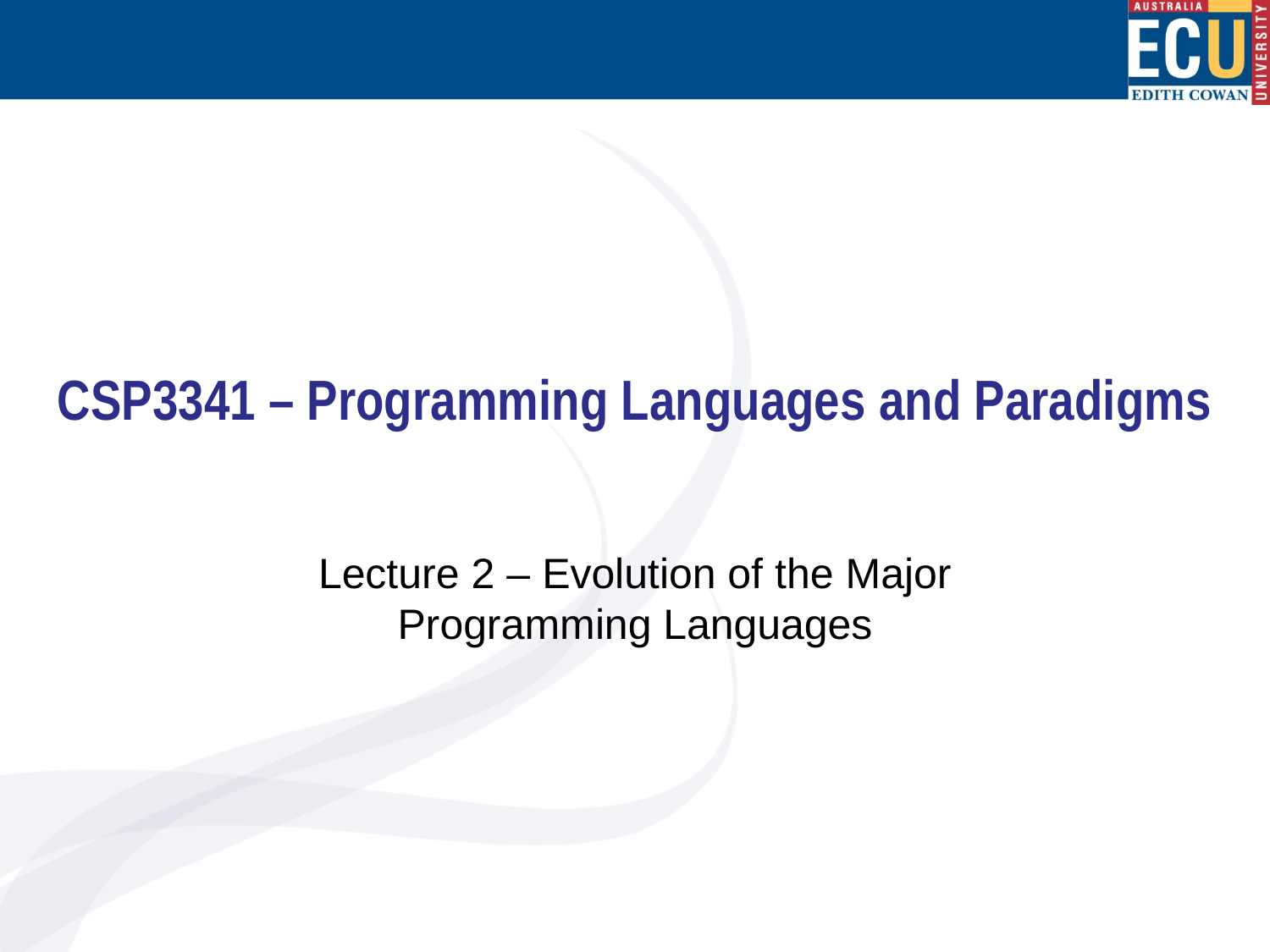

# CSP3341 – Programming Languages and Paradigms
Lecture 2 – Evolution of the Major Programming Languages